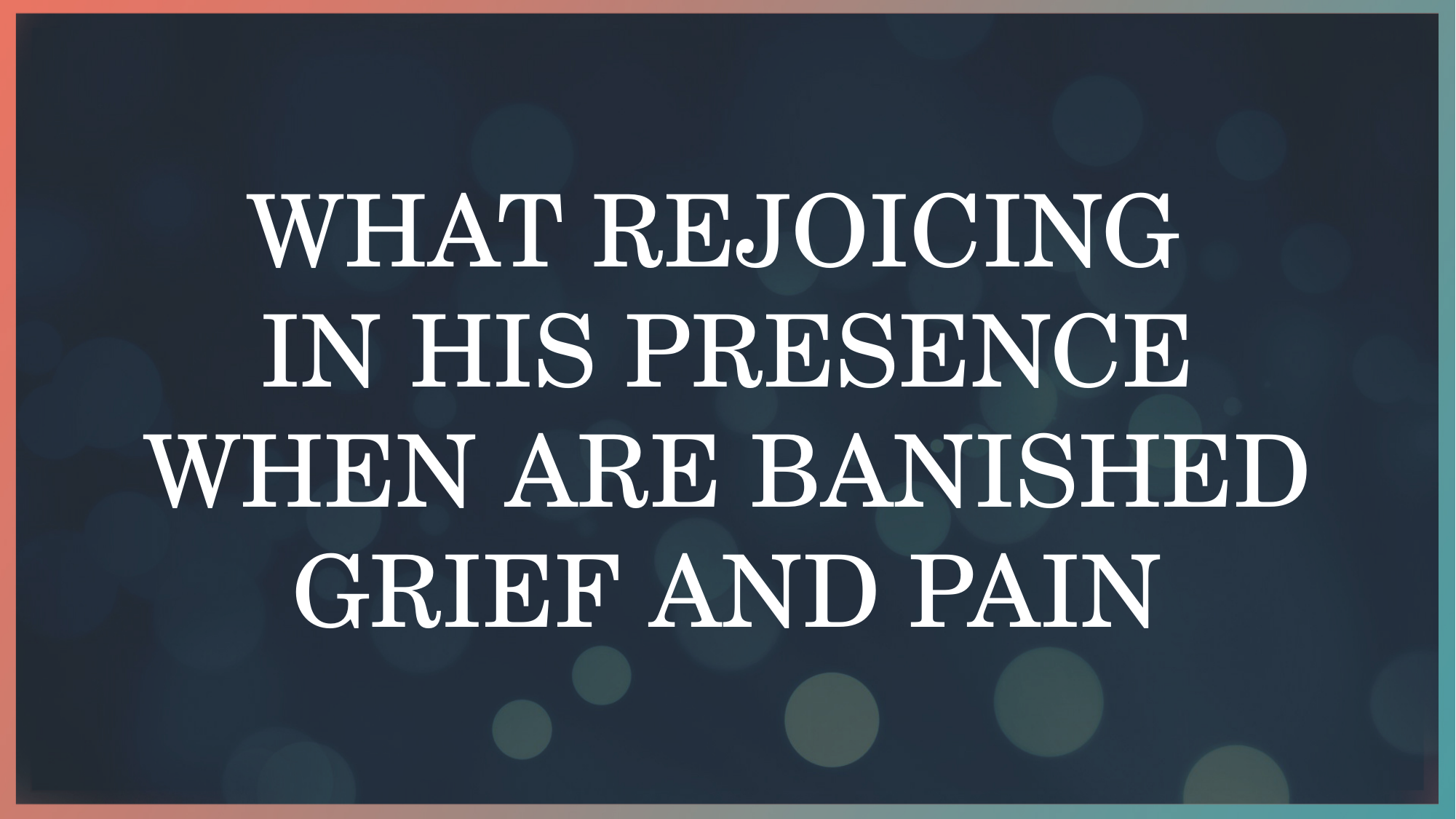

WHAT REJOICING
IN HIS PRESENCE
WHEN ARE BANISHED GRIEF AND PAIN